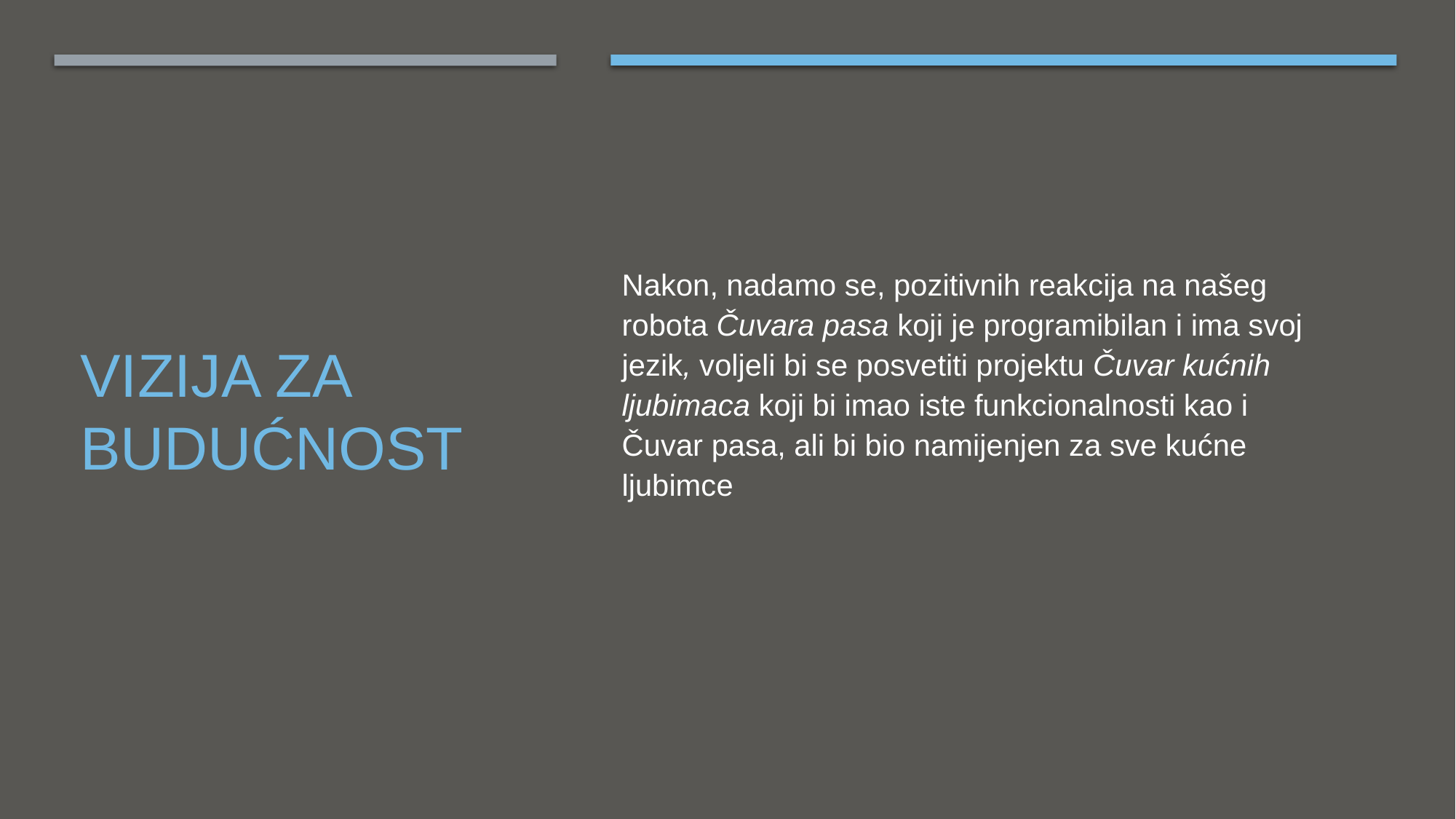

Nakon, nadamo se, pozitivnih reakcija na našeg robota Čuvara pasa koji je programibilan i ima svoj jezik, voljeli bi se posvetiti projektu Čuvar kućnih ljubimaca koji bi imao iste funkcionalnosti kao i Čuvar pasa, ali bi bio namijenjen za sve kućne ljubimce

# Vizija za budućnost